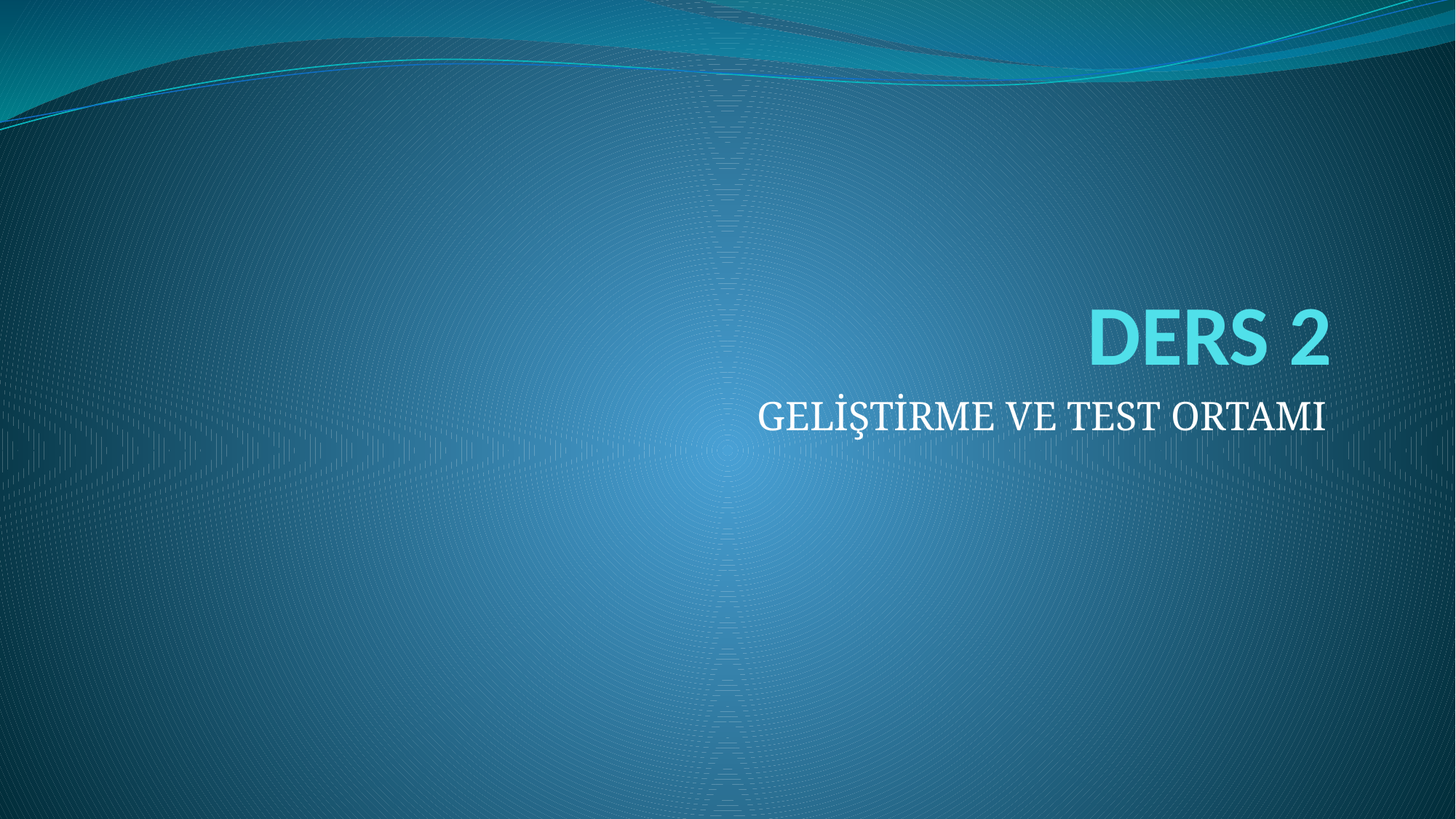

# DERS 2
GELİŞTİRME VE TEST ORTAMI